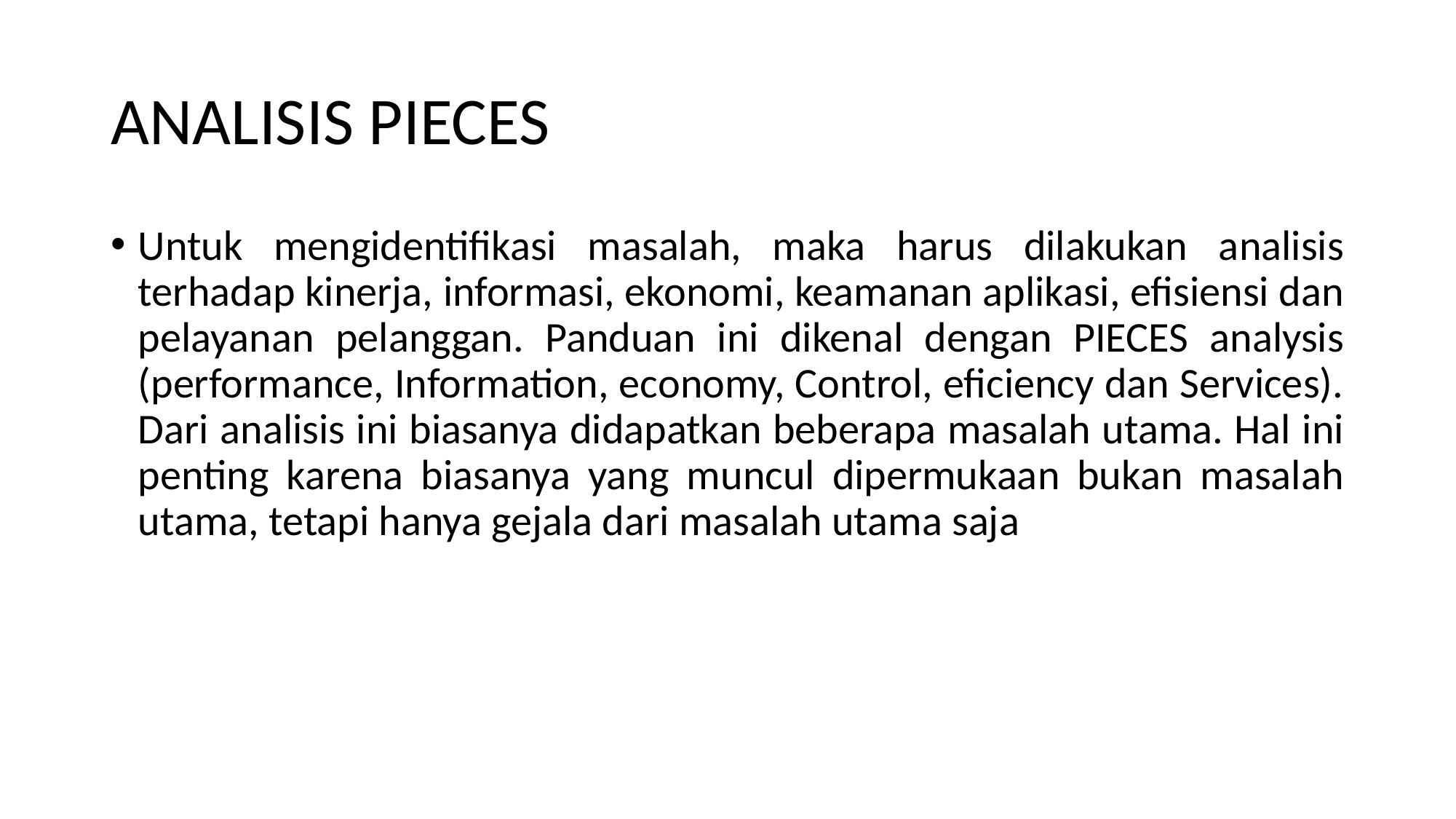

# ANALISIS PIECES
Untuk mengidentifikasi masalah, maka harus dilakukan analisis terhadap kinerja, informasi, ekonomi, keamanan aplikasi, efisiensi dan pelayanan pelanggan. Panduan ini dikenal dengan PIECES analysis (performance, Information, economy, Control, eficiency dan Services). Dari analisis ini biasanya didapatkan beberapa masalah utama. Hal ini penting karena biasanya yang muncul dipermukaan bukan masalah utama, tetapi hanya gejala dari masalah utama saja